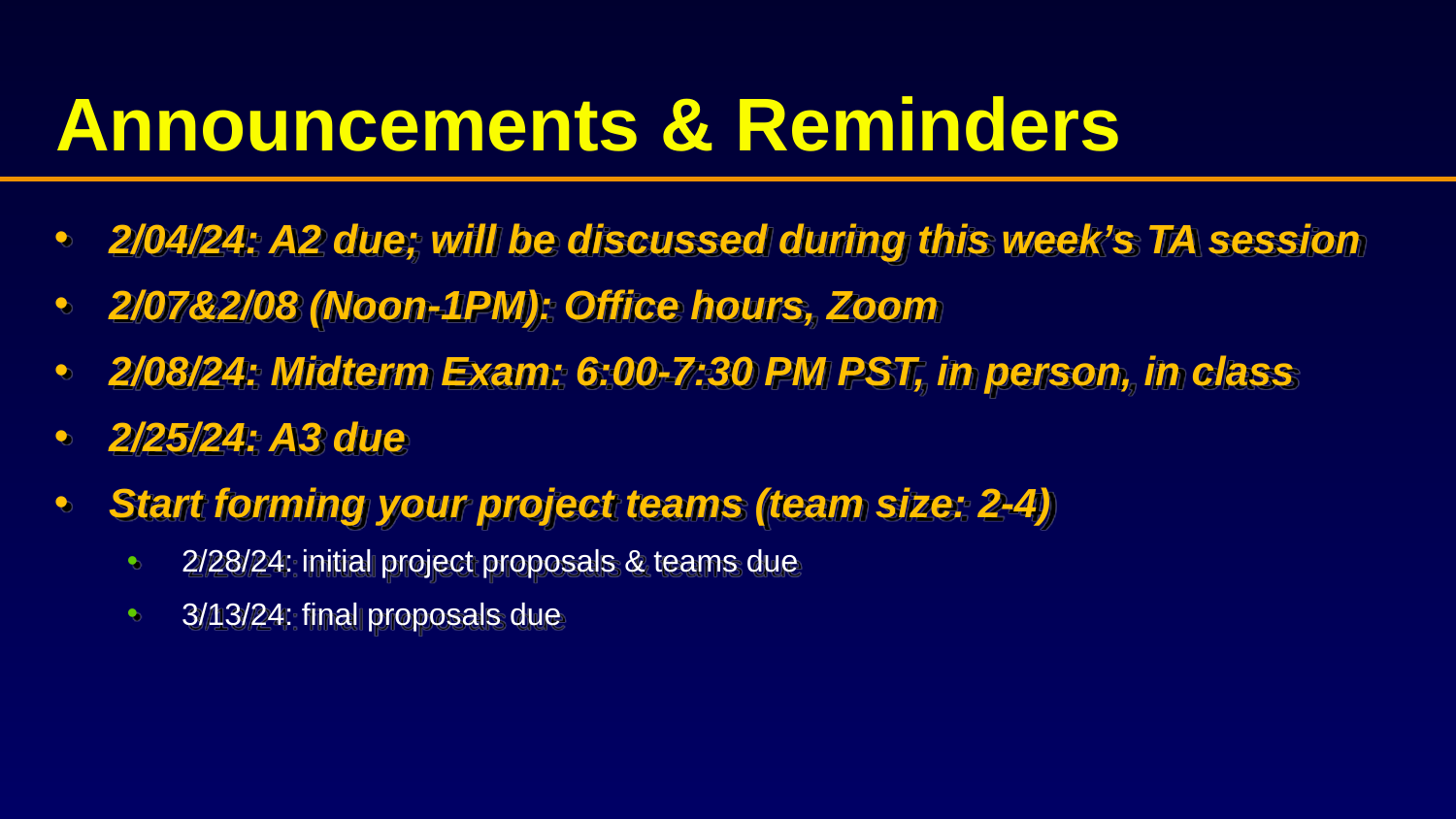

# Announcements & Reminders
2/04/24: A2 due; will be discussed during this week’s TA session
2/07&2/08 (Noon-1PM): Office hours, Zoom
2/08/24: Midterm Exam: 6:00-7:30 PM PST, in person, in class
2/25/24: A3 due
Start forming your project teams (team size: 2-4)
2/28/24: initial project proposals & teams due
3/13/24: final proposals due